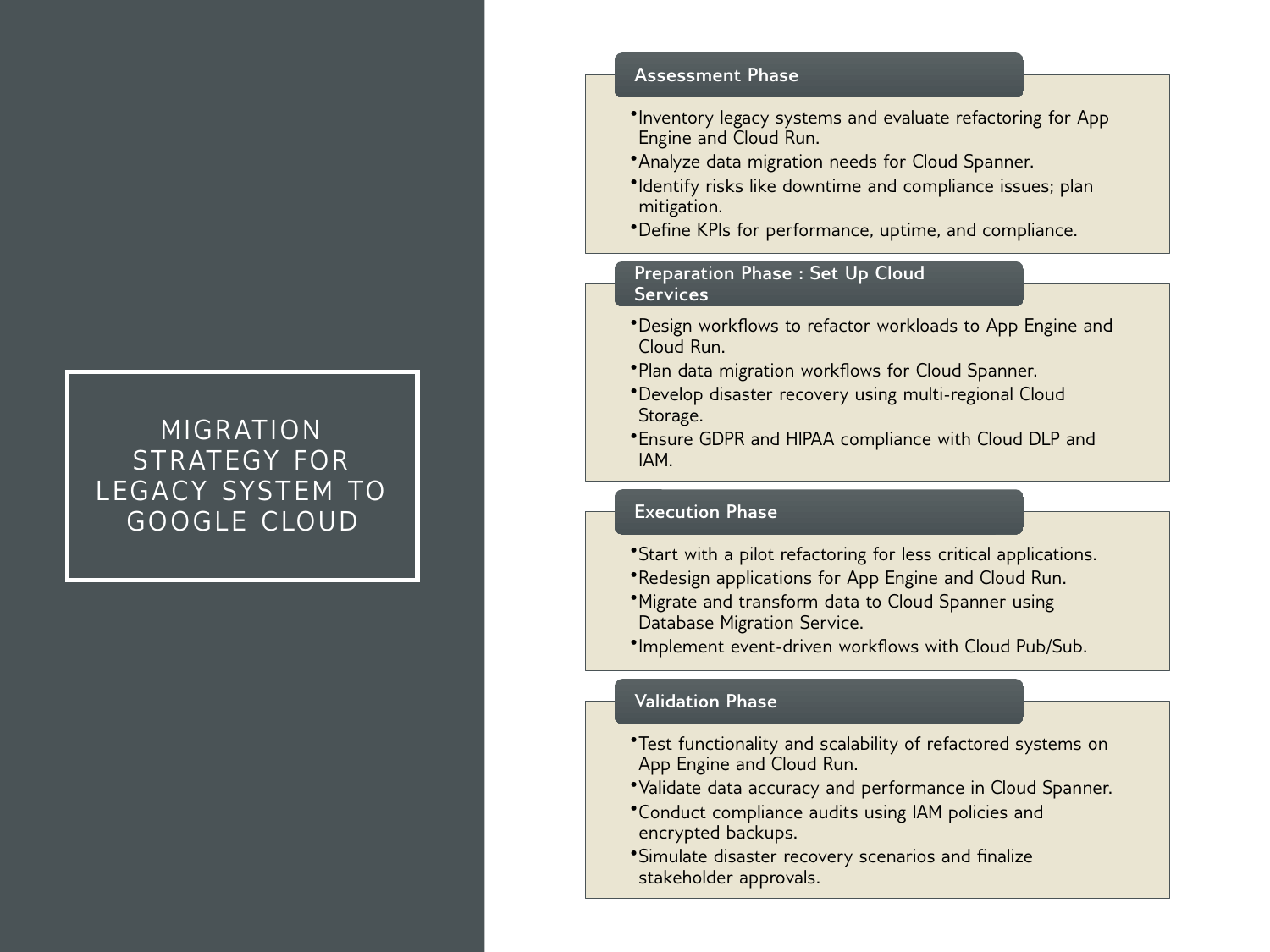

Inventory legacy systems and evaluate refactoring for App Engine and Cloud Run.
Analyze data migration needs for Cloud Spanner.
Identify risks like downtime and compliance issues; plan mitigation.
Define KPIs for performance, uptime, and compliance.
Assessment Phase
Design workflows to refactor workloads to App Engine and Cloud Run.
Plan data migration workflows for Cloud Spanner.
Develop disaster recovery using multi-regional Cloud Storage.
Ensure GDPR and HIPAA compliance with Cloud DLP and IAM.
Preparation Phase : Set Up Cloud Services
Start with a pilot refactoring for less critical applications.
Redesign applications for App Engine and Cloud Run.
Migrate and transform data to Cloud Spanner using Database Migration Service.
Implement event-driven workflows with Cloud Pub/Sub.
Execution Phase
Test functionality and scalability of refactored systems on App Engine and Cloud Run.
Validate data accuracy and performance in Cloud Spanner.
Conduct compliance audits using IAM policies and encrypted backups.
Simulate disaster recovery scenarios and finalize stakeholder approvals.
Validation Phase
# Migration Strategy for Legacy System to Google Cloud